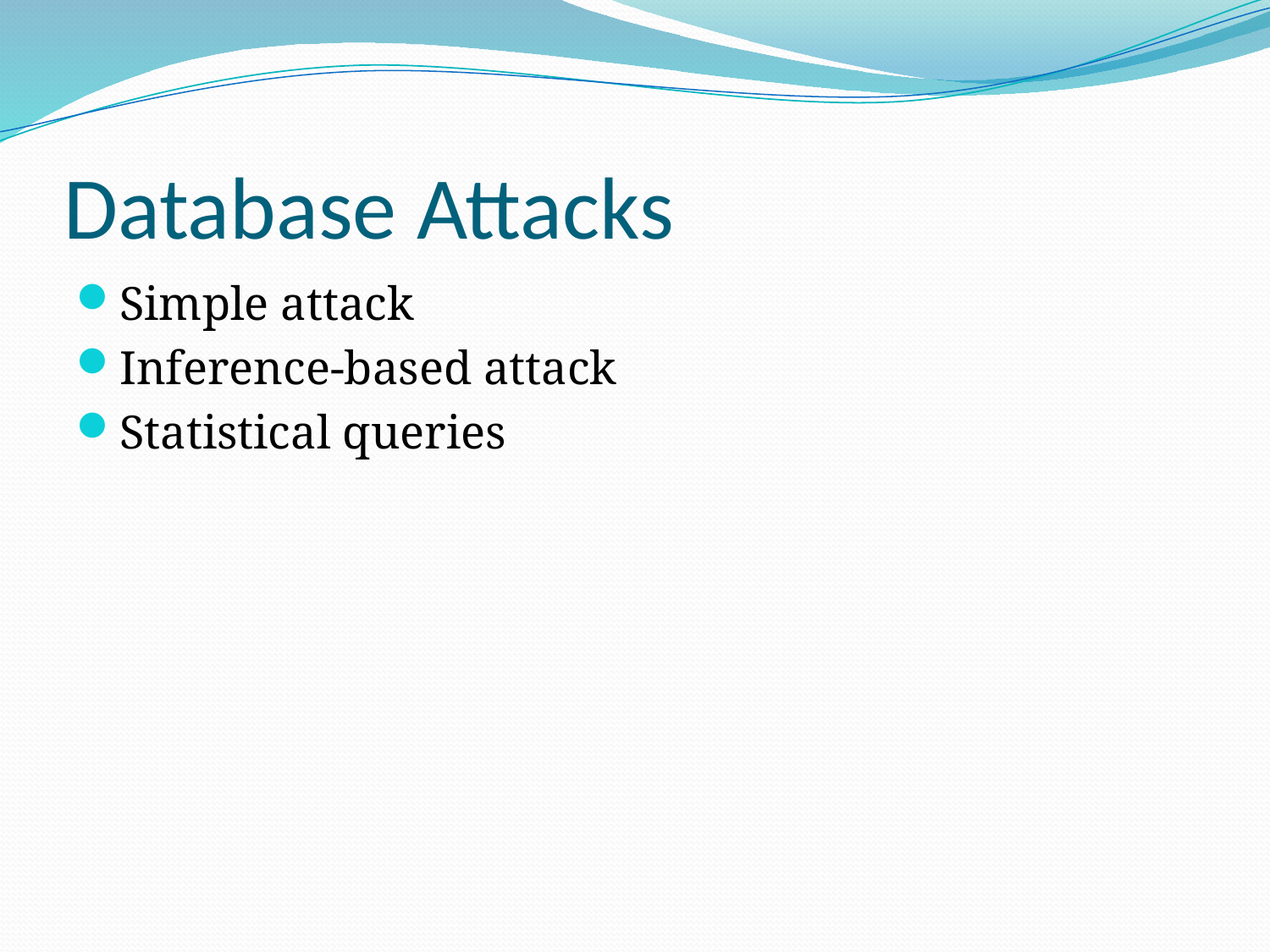

# Database Attacks
Simple attack
Inference-based attack
Statistical queries